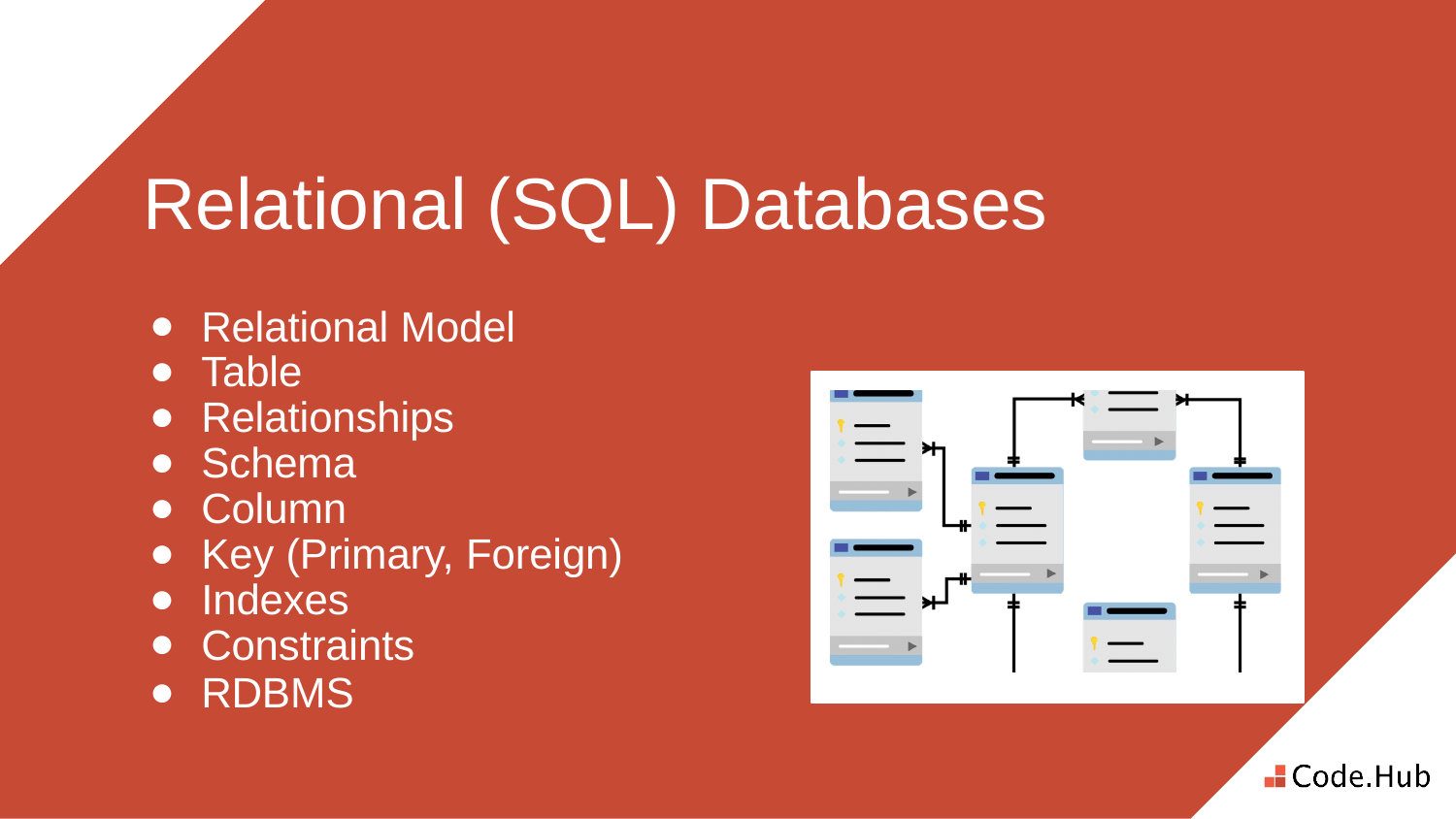

# Relational (SQL) Databases
Relational Model
Table
Relationships
Schema
Column
Key (Primary, Foreign)
Indexes
Constraints
RDBMS